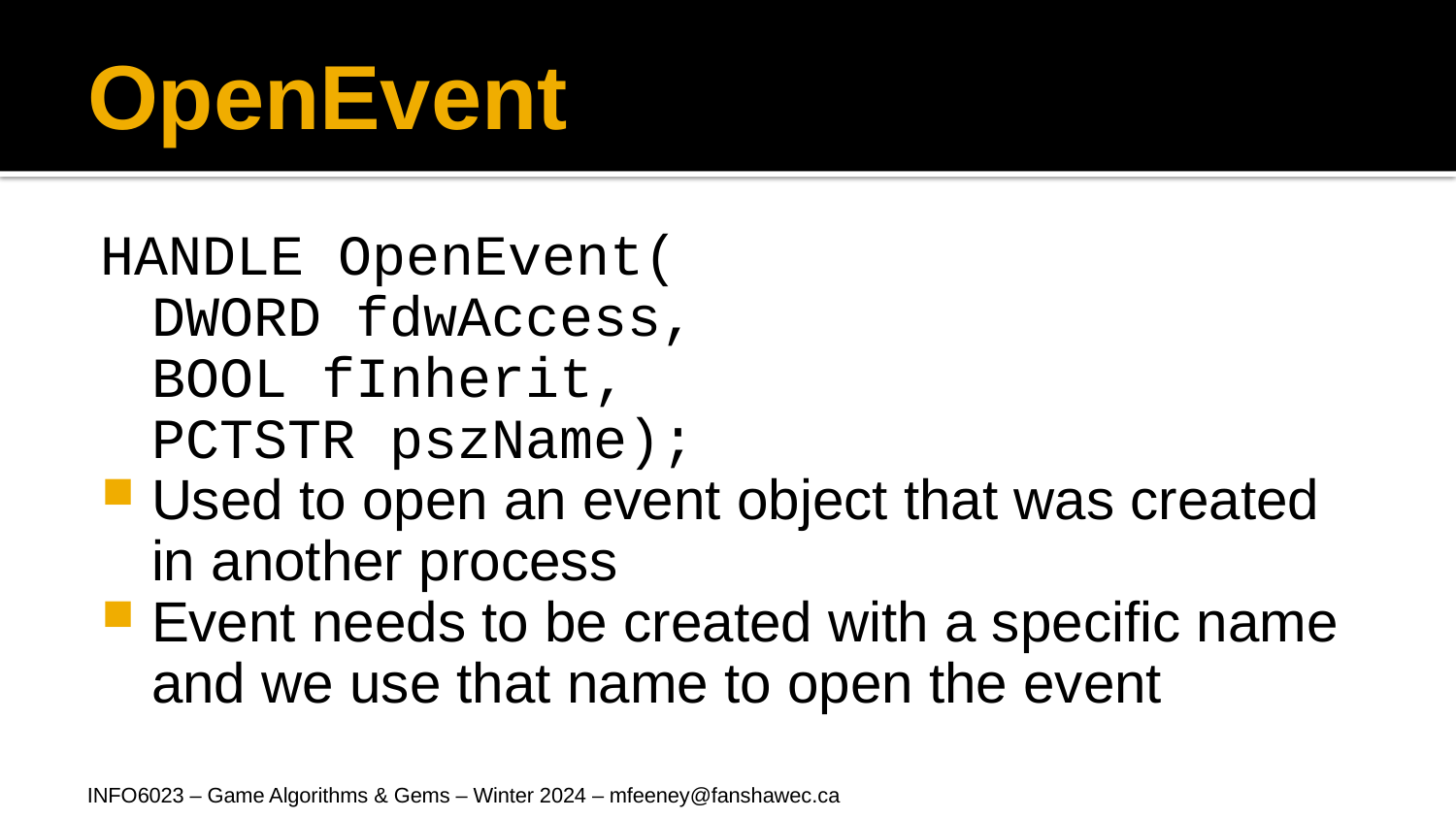

# OpenEvent
HANDLE OpenEvent(
	DWORD fdwAccess,
	BOOL fInherit,
	PCTSTR pszName);
Used to open an event object that was created in another process
Event needs to be created with a specific name and we use that name to open the event